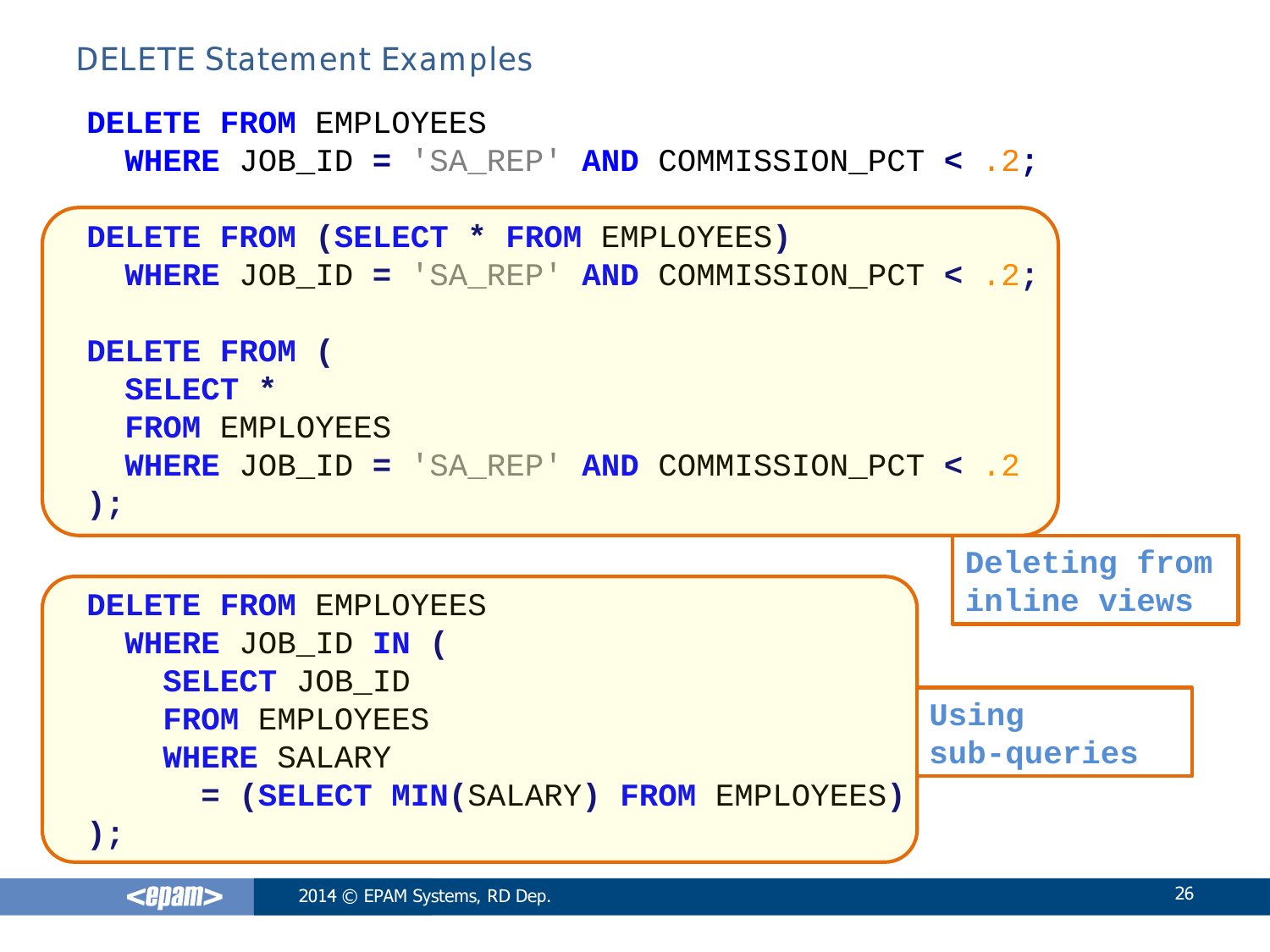

# DELETE Statement Examples
DELETE FROM EMPLOYEES
  WHERE JOB_ID = 'SA_REP' AND COMMISSION_PCT < .2;

DELETE FROM (SELECT * FROM EMPLOYEES)
  WHERE JOB_ID = 'SA_REP' AND COMMISSION_PCT < .2;

DELETE FROM (
  SELECT *
  FROM EMPLOYEES
  WHERE JOB_ID = 'SA_REP' AND COMMISSION_PCT < .2
);

DELETE FROM EMPLOYEES
  WHERE JOB_ID IN (
    SELECT JOB_ID
    FROM EMPLOYEES
    WHERE SALARY
      = (SELECT MIN(SALARY) FROM EMPLOYEES)
);

Deleting from
inline views

Using
sub-queries
26
2014 © EPAM Systems, RD Dep.